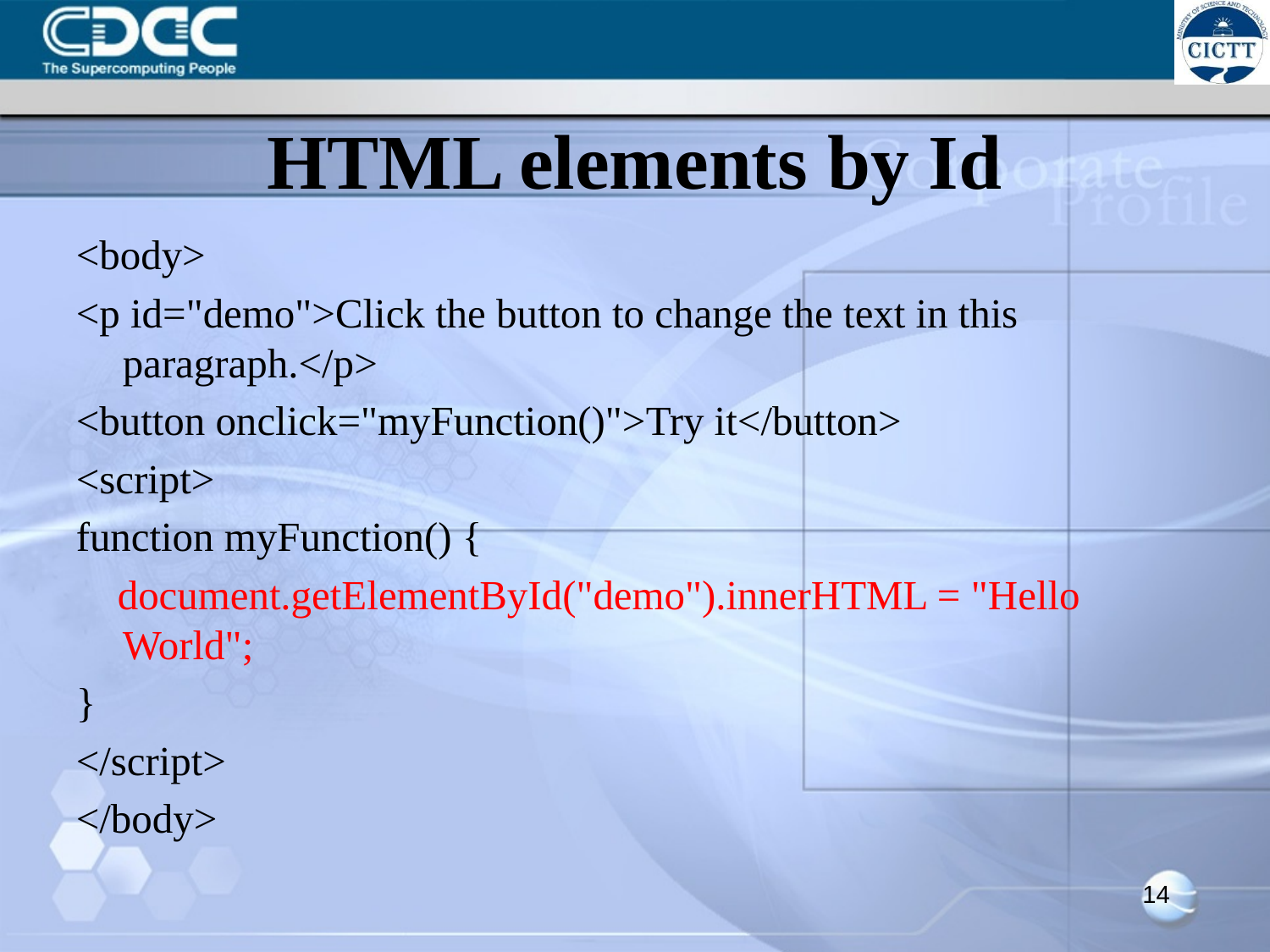

# HTML elements by Id
<body>
<p id="demo">Click the button to change the text in this paragraph.</p>
<button onclick="myFunction()">Try it</button>
<script>
function myFunction() {
    document.getElementById("demo").innerHTML = "Hello World";
}
</script>
</body>